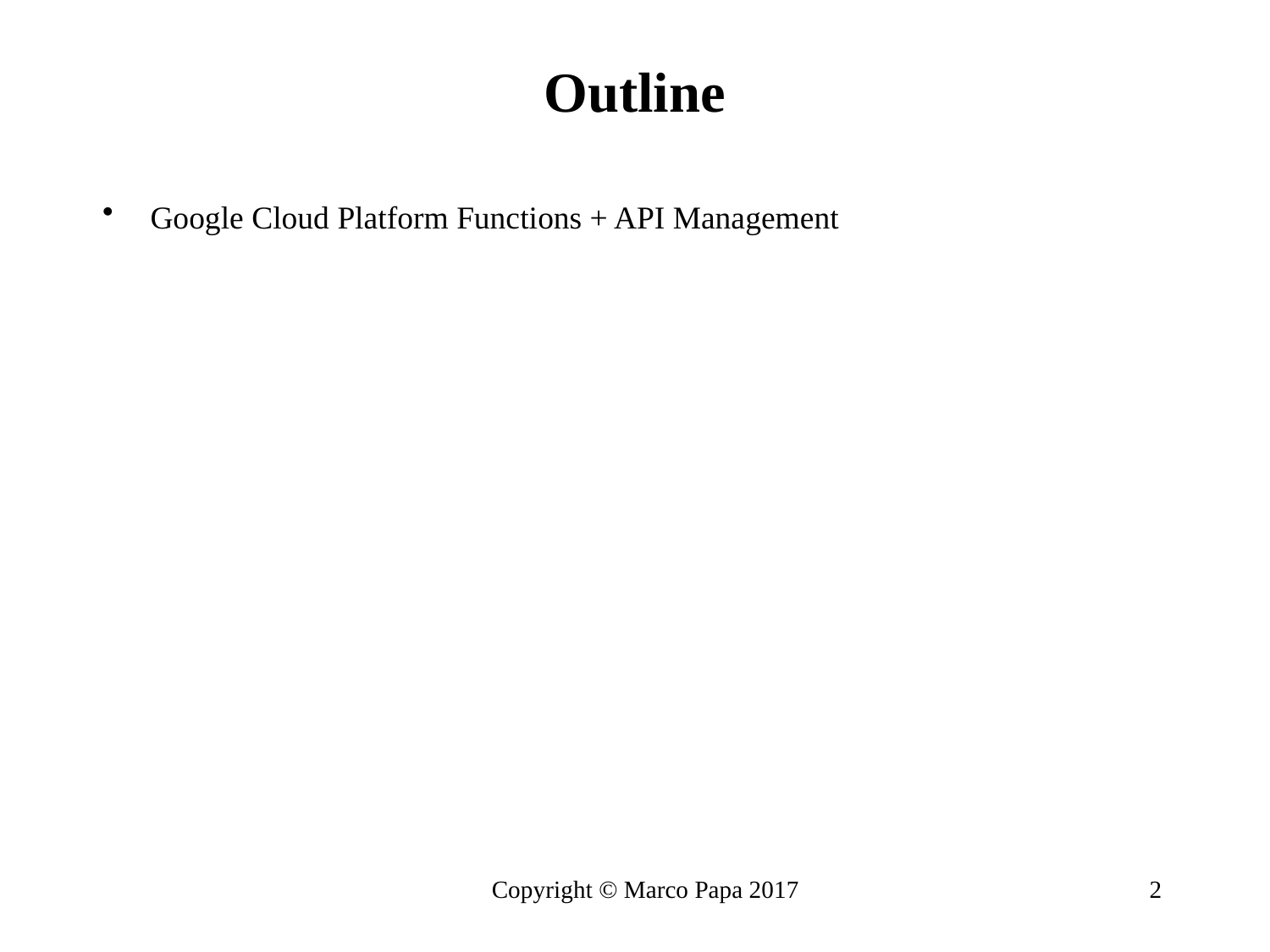

# Outline
Google Cloud Platform Functions + API Management

Copyright © Marco Papa 2017
2